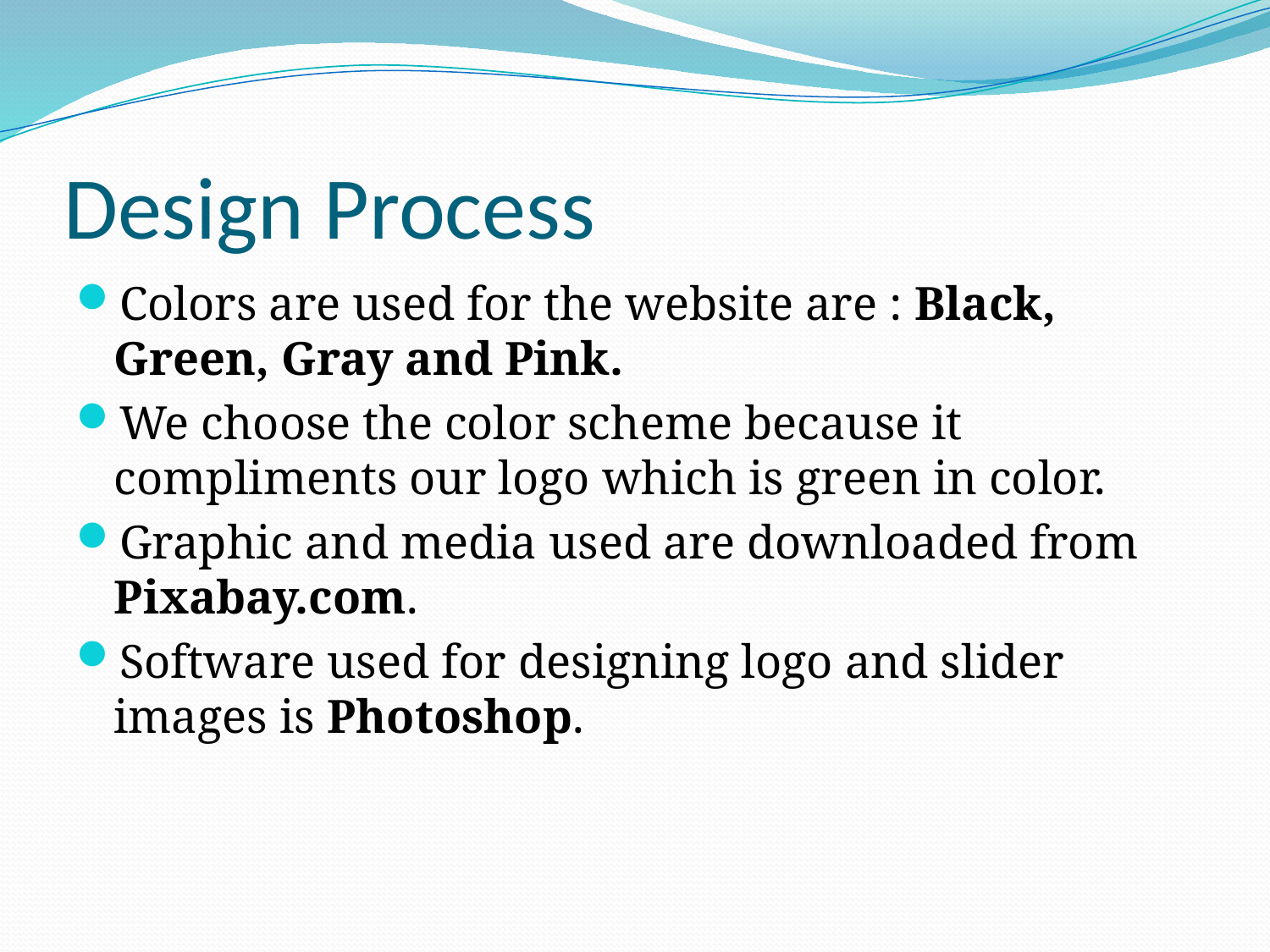

# Design Process
Colors are used for the website are : Black, Green, Gray and Pink.
We choose the color scheme because it compliments our logo which is green in color.
Graphic and media used are downloaded from Pixabay.com.
Software used for designing logo and slider images is Photoshop.